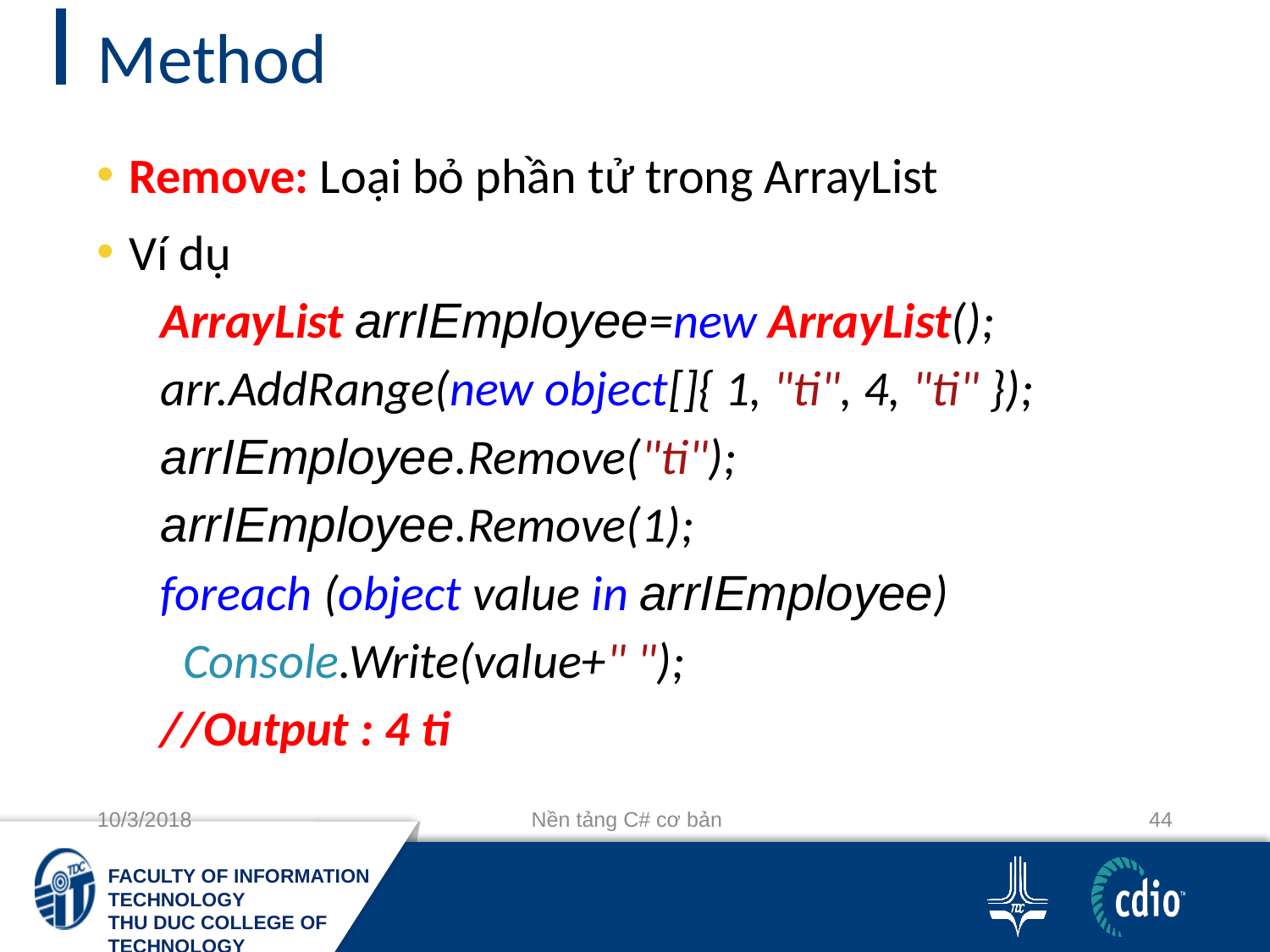

# Method
Remove: Loại bỏ phần tử trong ArrayList
Ví dụ
ArrayList arrIEmployee=new ArrayList();
arr.AddRange(new object[]{ 1, "ti", 4, "ti" });
arrIEmployee.Remove("ti");
arrIEmployee.Remove(1);
foreach (object value in arrIEmployee)
  Console.Write(value+" ");
//Output : 4 ti

10/3/2018
Nền tảng C# cơ bản
44